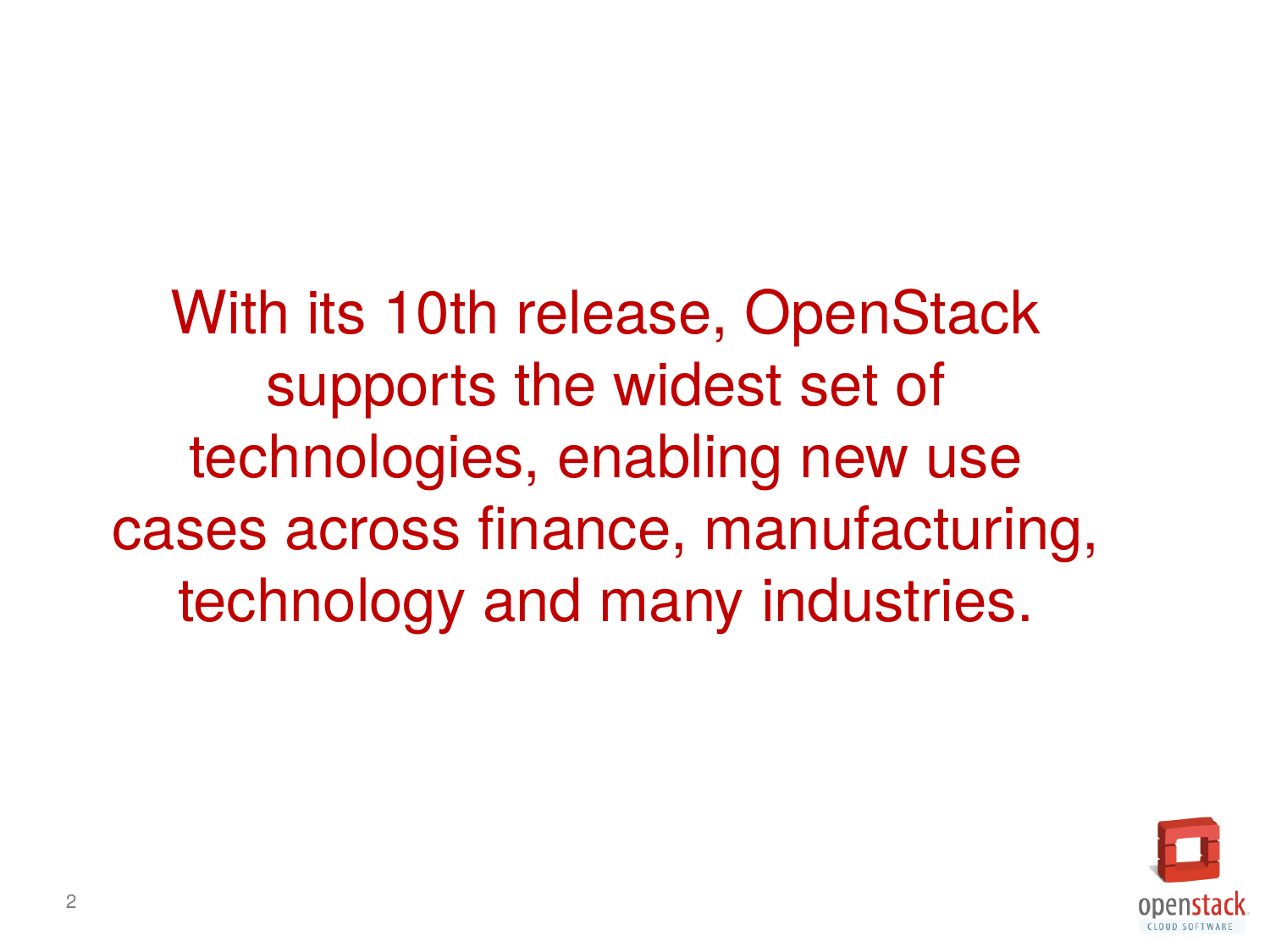

With its 10th release, OpenStack supports the widest set of technologies, enabling new use cases across finance, manufacturing, technology and many industries.